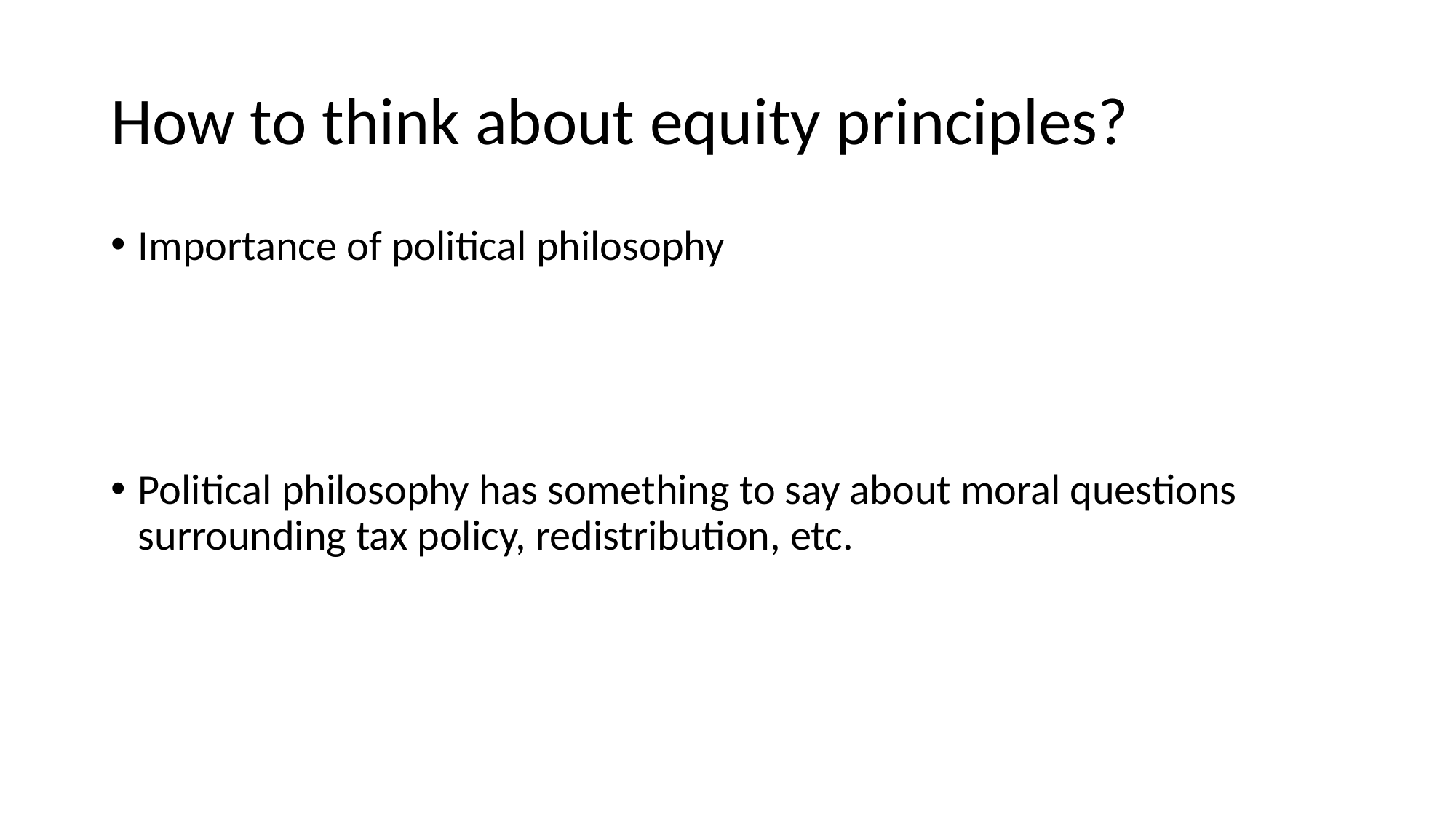

# How to think about equity principles?
Importance of political philosophy

Political philosophy has something to say about moral questions surrounding tax policy, redistribution, etc.